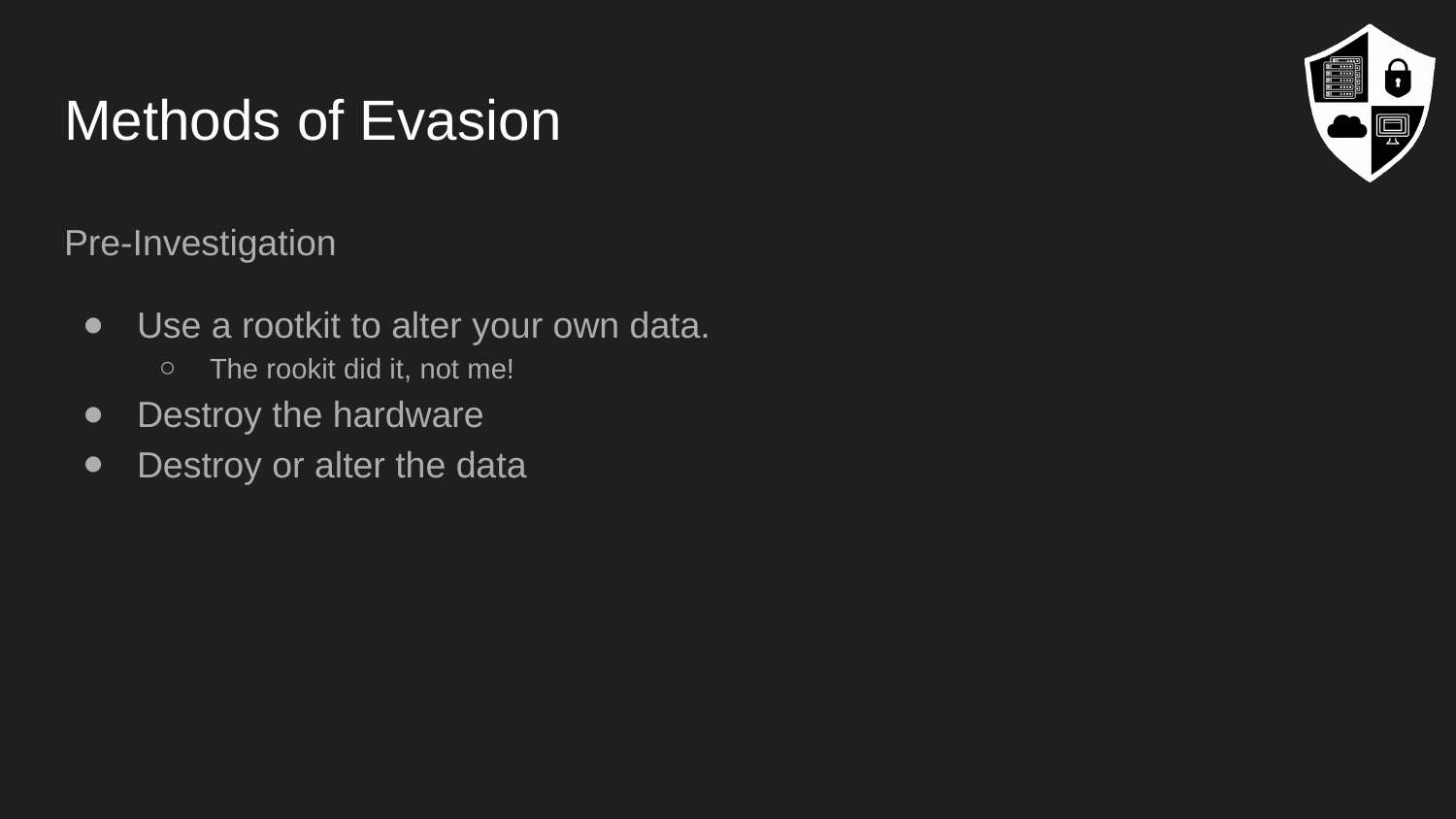

# Methods of Evasion
Pre-Investigation
Use a rootkit to alter your own data.
The rookit did it, not me!
Destroy the hardware
Destroy or alter the data